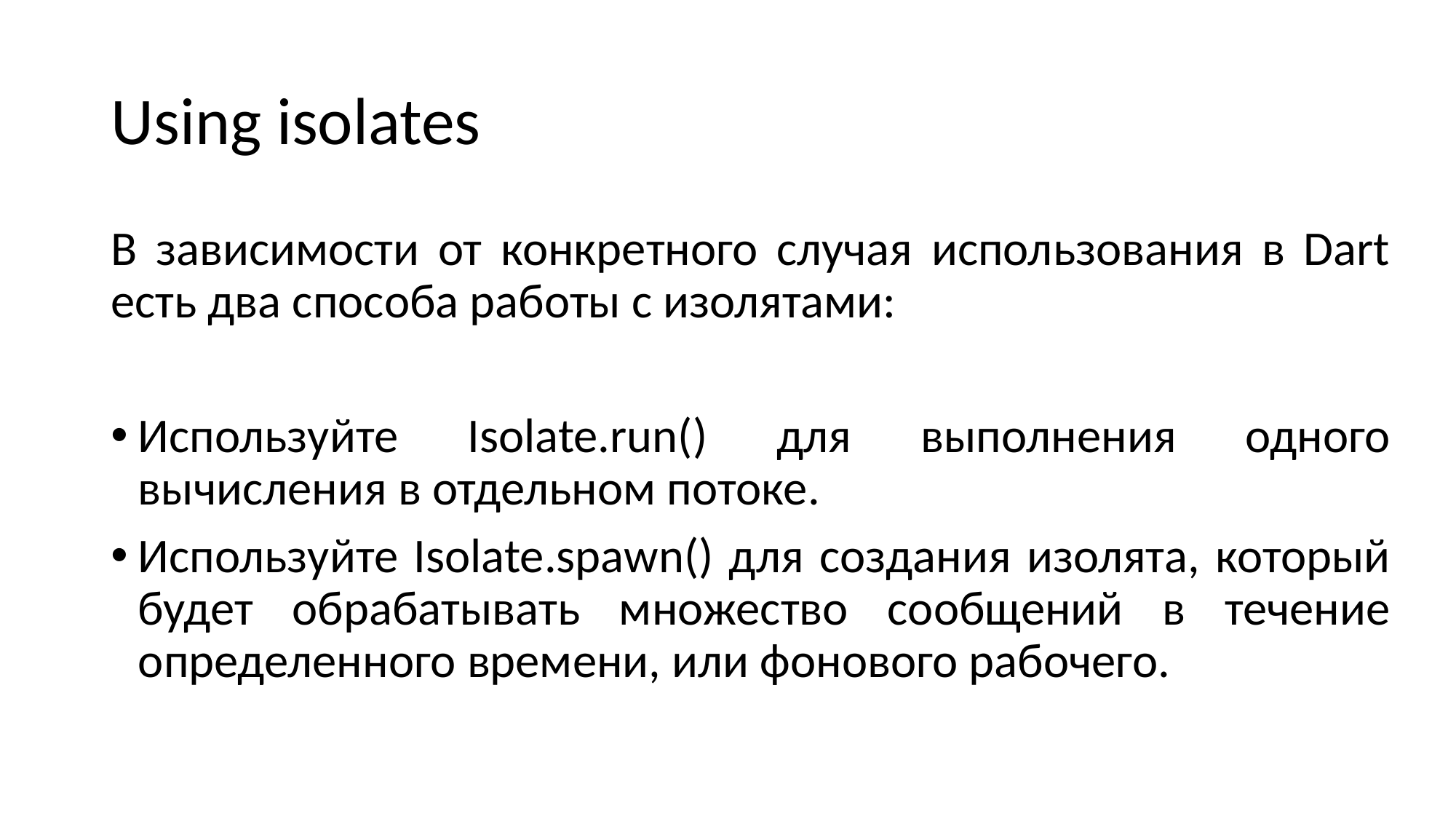

# Using isolates
В зависимости от конкретного случая использования в Dart есть два способа работы с изолятами:

Используйте Isolate.run() для выполнения одного вычисления в отдельном потоке.
Используйте Isolate.spawn() для создания изолята, который будет обрабатывать множество сообщений в течение определенного времени, или фонового рабочего.